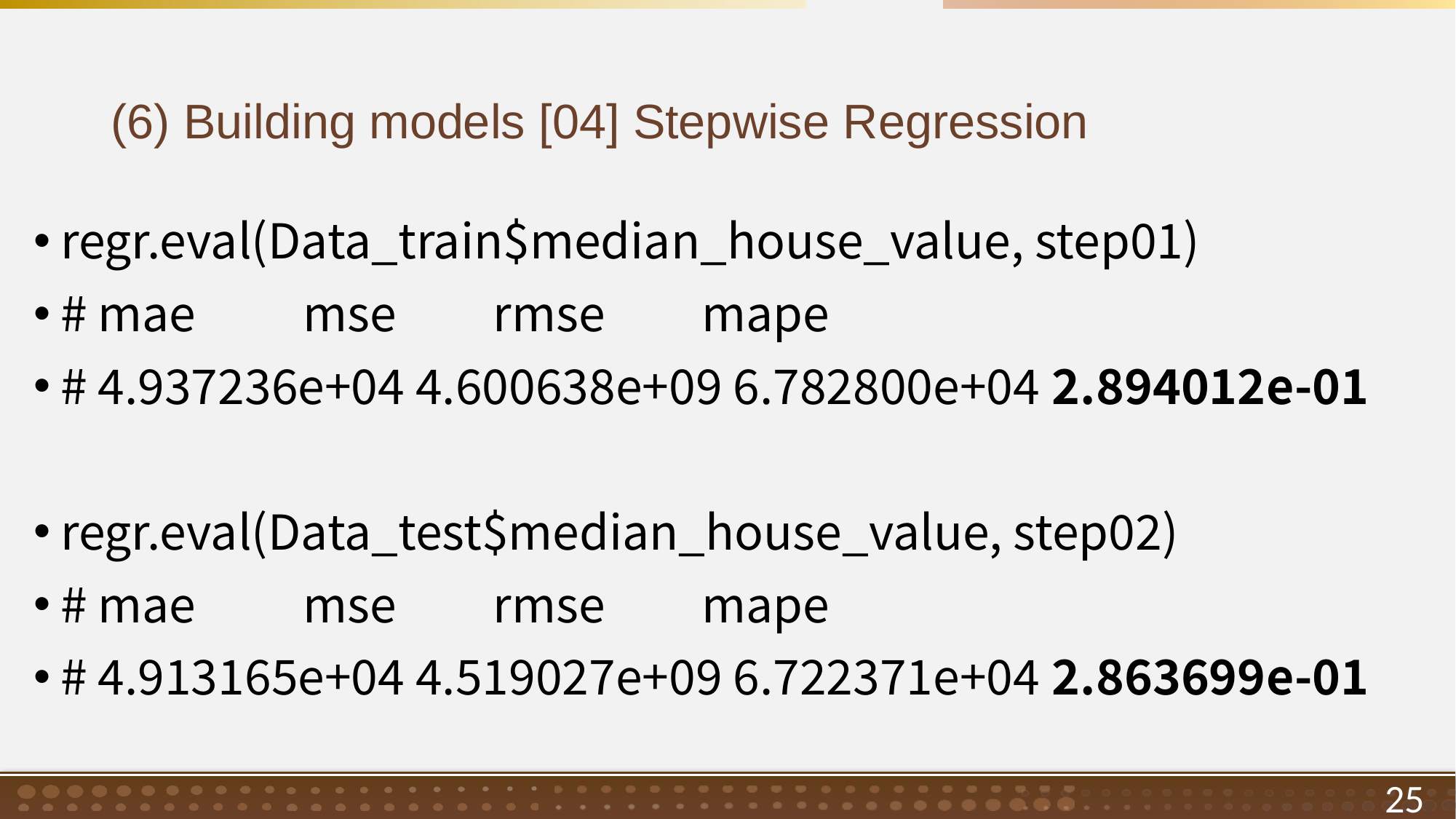

# (6) Building models [04] Stepwise Regression
regr.eval(Data_train$median_house_value, step01)
# mae          mse         rmse         mape
# 4.937236e+04 4.600638e+09 6.782800e+04 2.894012e-01

regr.eval(Data_test$median_house_value, step02)
# mae          mse         rmse         mape
# 4.913165e+04 4.519027e+09 6.722371e+04 2.863699e-01
25